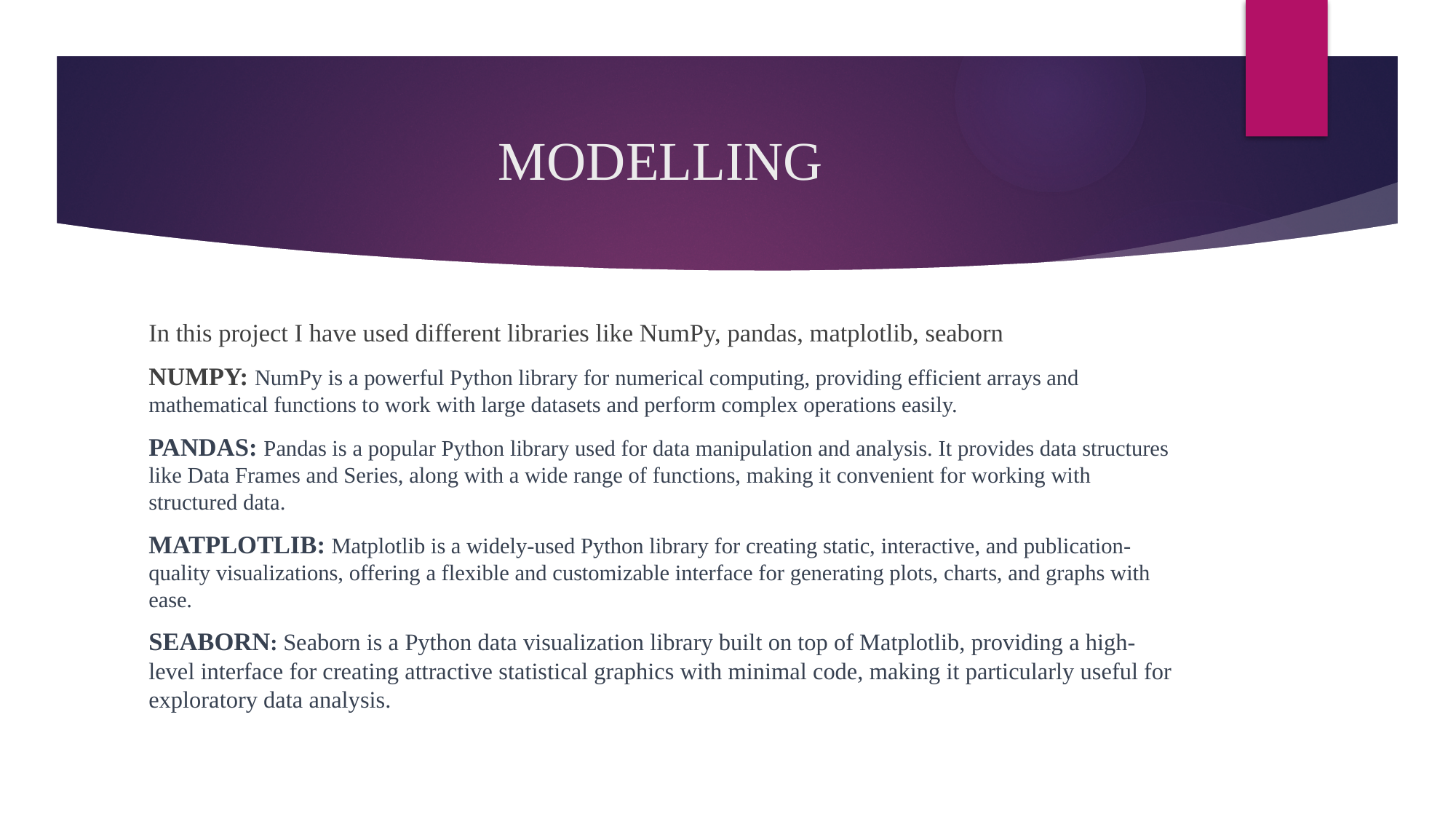

# MODELLING
In this project I have used different libraries like NumPy, pandas, matplotlib, seaborn
NUMPY: NumPy is a powerful Python library for numerical computing, providing efficient arrays and mathematical functions to work with large datasets and perform complex operations easily.
PANDAS: Pandas is a popular Python library used for data manipulation and analysis. It provides data structures like Data Frames and Series, along with a wide range of functions, making it convenient for working with structured data.
MATPLOTLIB: Matplotlib is a widely-used Python library for creating static, interactive, and publication-quality visualizations, offering a flexible and customizable interface for generating plots, charts, and graphs with ease.
SEABORN: Seaborn is a Python data visualization library built on top of Matplotlib, providing a high-level interface for creating attractive statistical graphics with minimal code, making it particularly useful for exploratory data analysis.